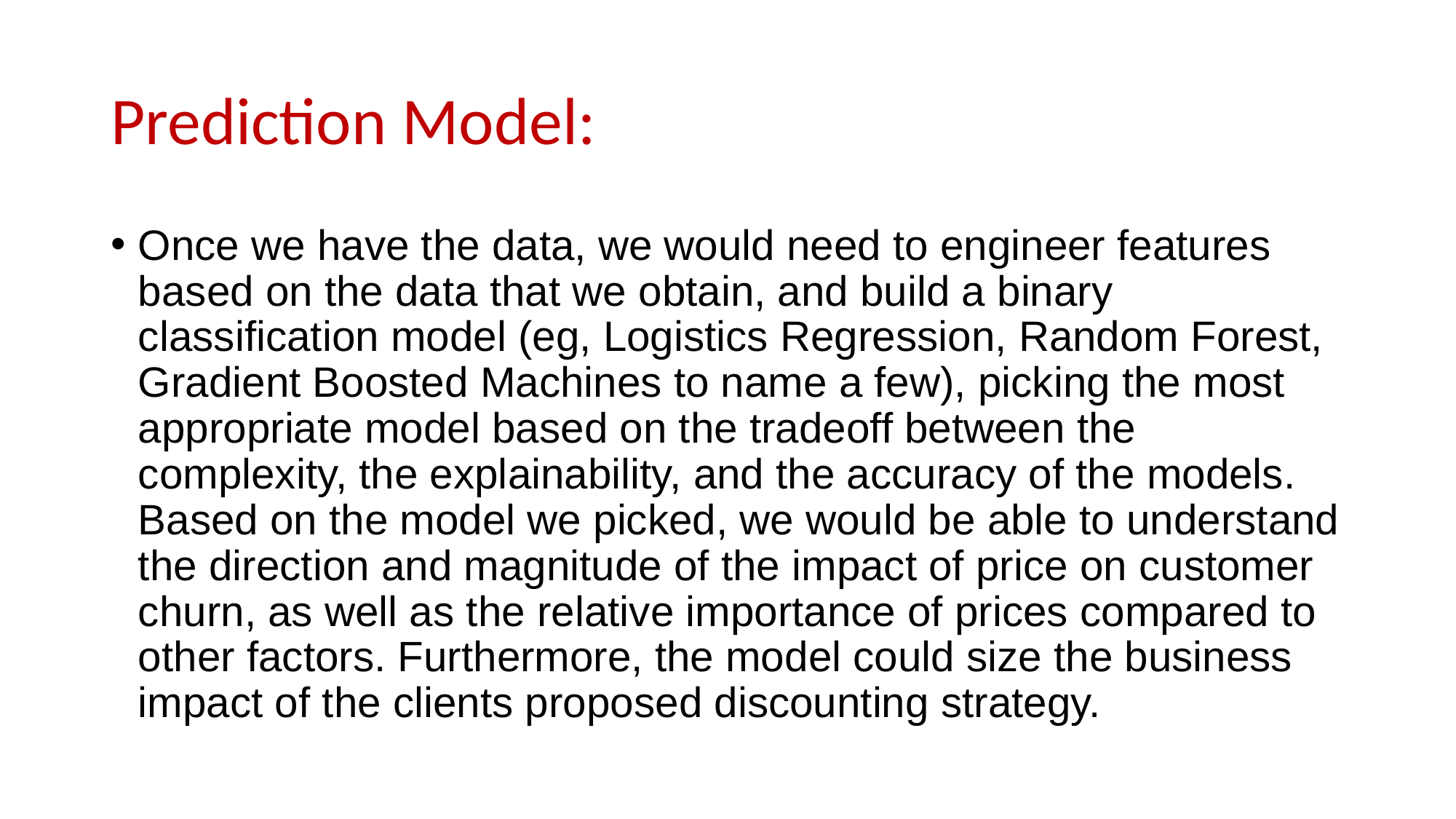

# Prediction Model:
Once we have the data, we would need to engineer features based on the data that we obtain, and build a binary classification model (eg, Logistics Regression, Random Forest, Gradient Boosted Machines to name a few), picking the most appropriate model based on the tradeoff between the complexity, the explainability, and the accuracy of the models. Based on the model we picked, we would be able to understand the direction and magnitude of the impact of price on customer churn, as well as the relative importance of prices compared to other factors. Furthermore, the model could size the business impact of the clients proposed discounting strategy.